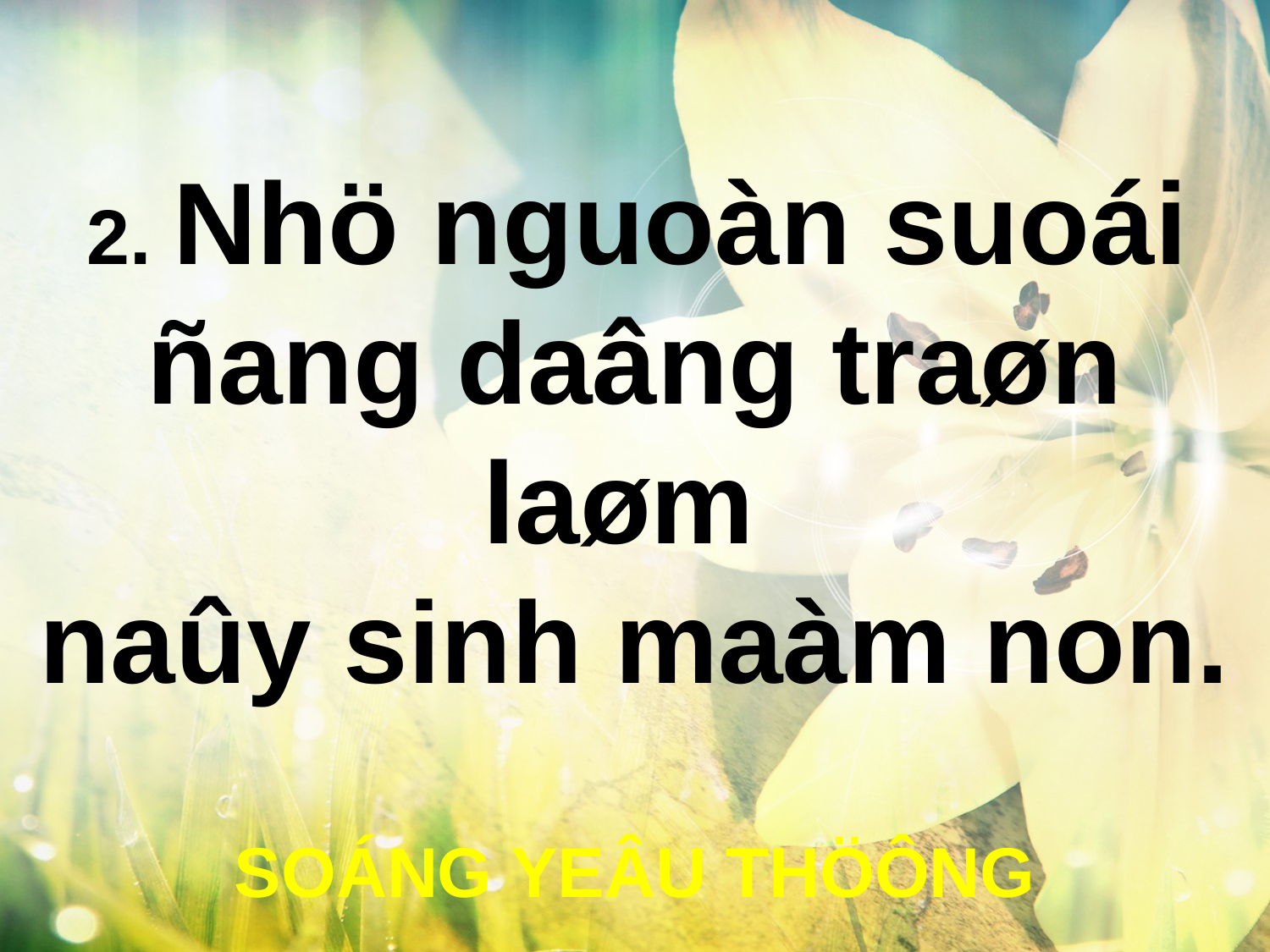

2. Nhö nguoàn suoái
ñang daâng traøn laøm
naûy sinh maàm non.
SOÁNG YEÂU THÖÔNG